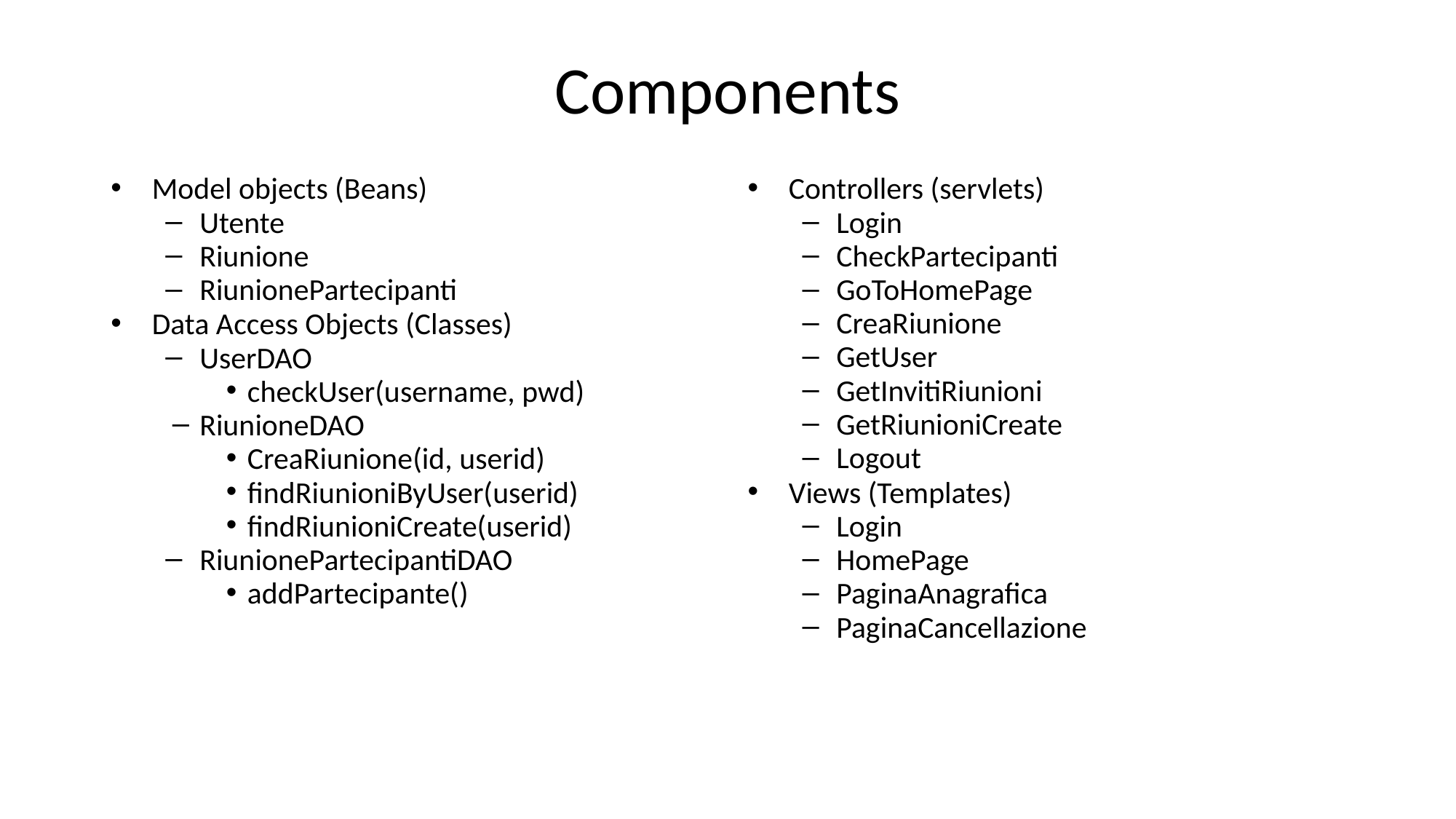

# Components
Model objects (Beans)
Utente
Riunione
RiunionePartecipanti
Data Access Objects (Classes)
UserDAO
checkUser(username, pwd)
RiunioneDAO
CreaRiunione(id, userid)
findRiunioniByUser(userid)
findRiunioniCreate(userid)
RiunionePartecipantiDAO
addPartecipante()

Controllers (servlets)
Login
CheckPartecipanti
GoToHomePage
CreaRiunione
GetUser
GetInvitiRiunioni
GetRiunioniCreate
Logout
Views (Templates)
Login
HomePage
PaginaAnagrafica
PaginaCancellazione